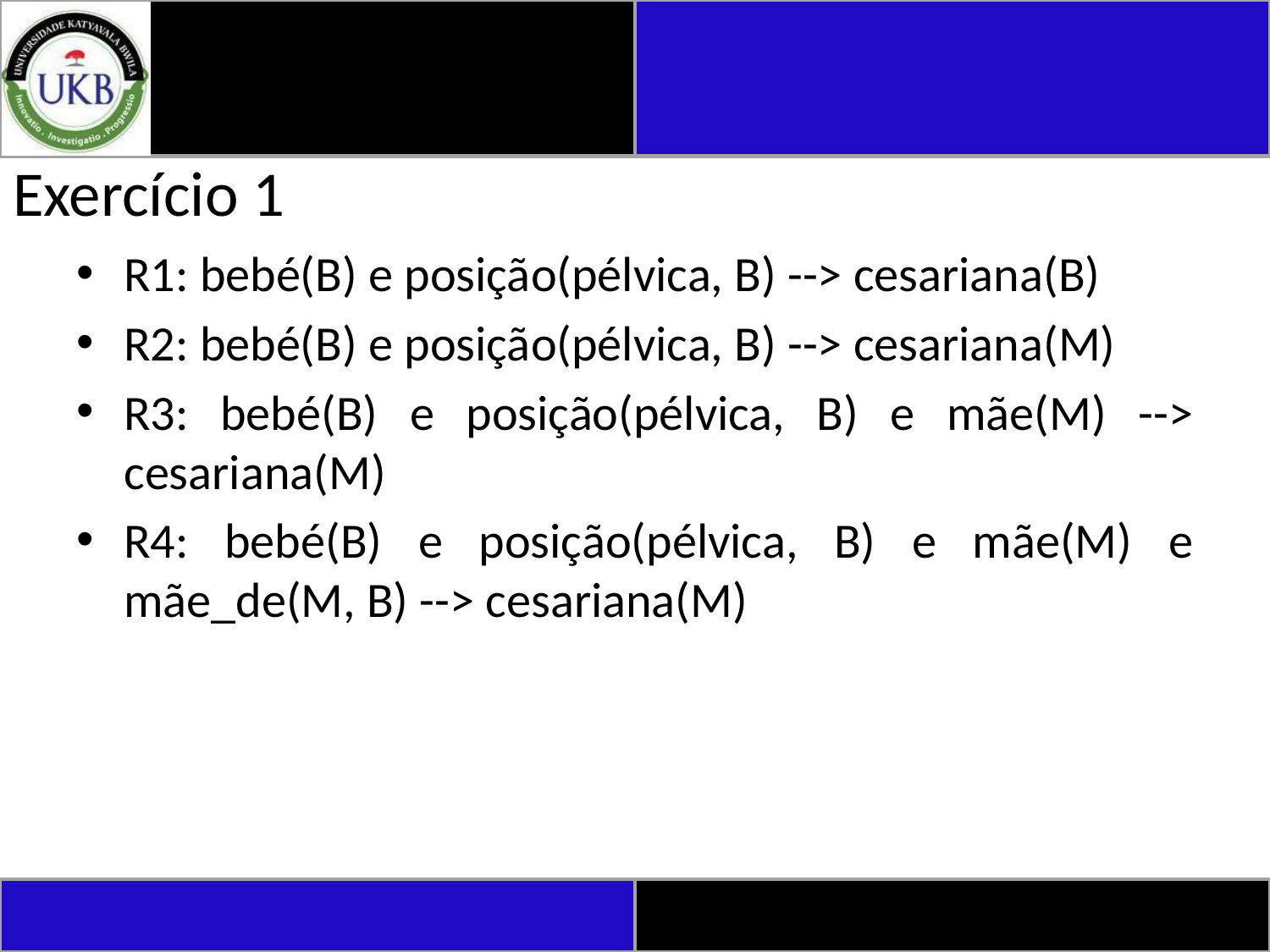

# Exercício 1
R1: bebé(B) e posição(pélvica, B) --> cesariana(B)
R2: bebé(B) e posição(pélvica, B) --> cesariana(M)
R3: bebé(B) e posição(pélvica, B) e mãe(M) --> cesariana(M)
R4: bebé(B) e posição(pélvica, B) e mãe(M) e mãe_de(M, B) --> cesariana(M)